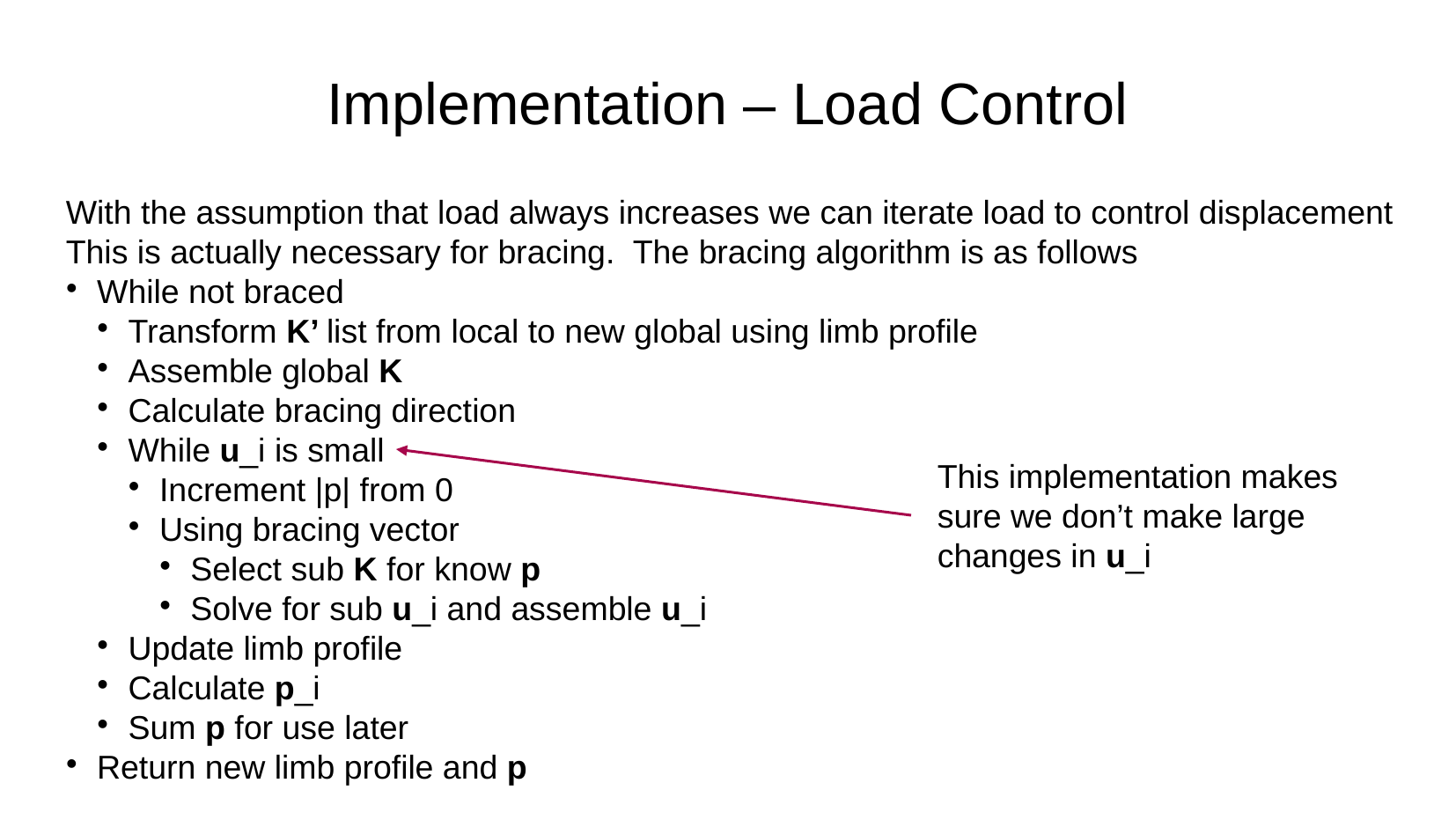

Implementation – Load Control
With the assumption that load always increases we can iterate load to control displacement
This is actually necessary for bracing.  The bracing algorithm is as follows
While not braced
Transform K’ list from local to new global using limb profile
Assemble global K
Calculate bracing direction
While u_i is small
Increment |p| from 0
Using bracing vector
Select sub K for know p
Solve for sub u_i and assemble u_i
Update limb profile
Calculate p_i
Sum p for use later
Return new limb profile and p

This implementation makes sure we don’t make large changes in u_i